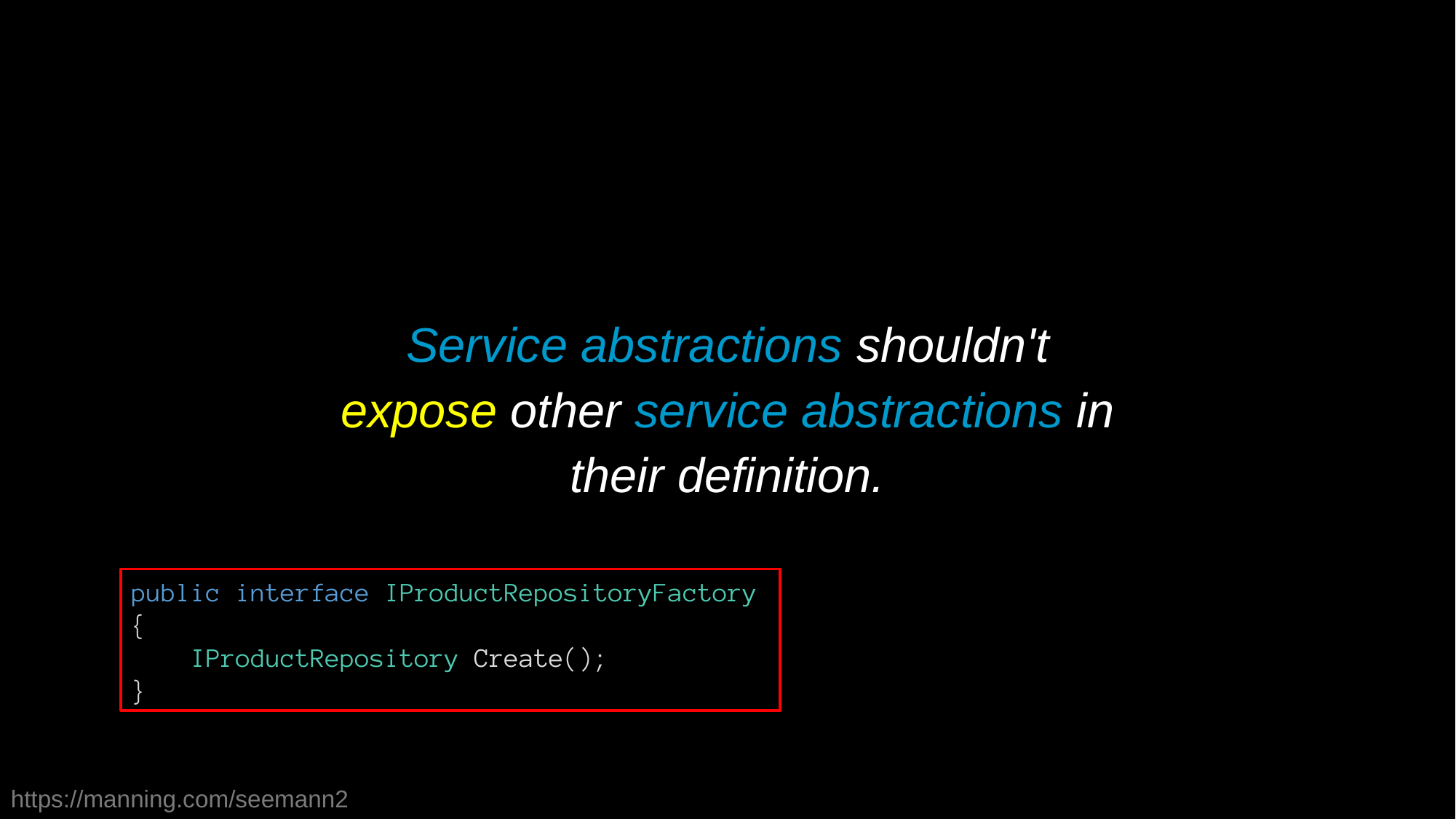

Service abstractions shouldn't expose other service abstractions in their definition.
public interface IProductRepositoryFactory
{
    IProductRepository Create();
}
https://manning.com/seemann2